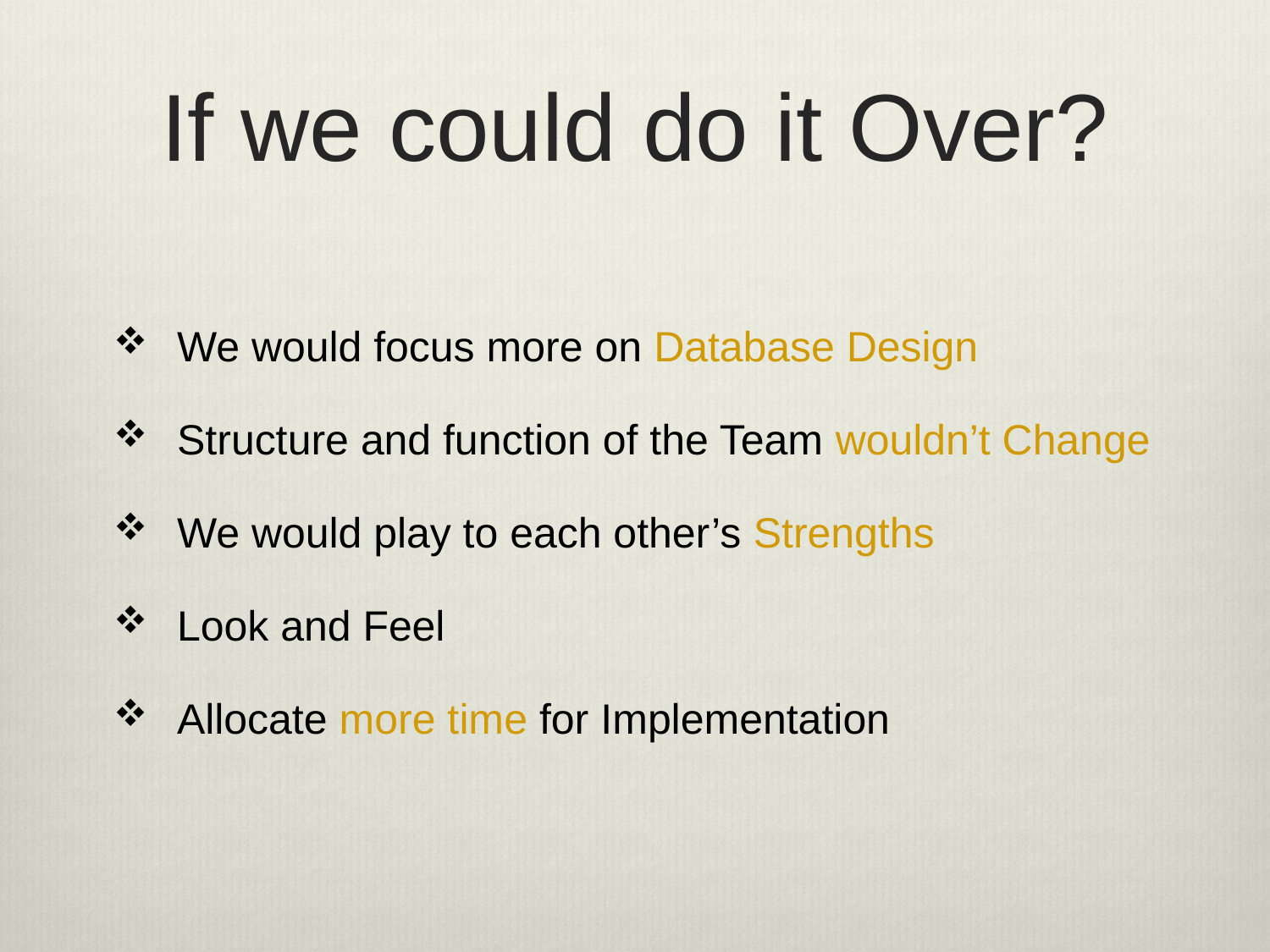

# If we could do it Over?

We would focus more on Database Design
Structure and function of the Team wouldn’t Change
We would play to each other’s Strengths
Look and Feel
Allocate more time for Implementation